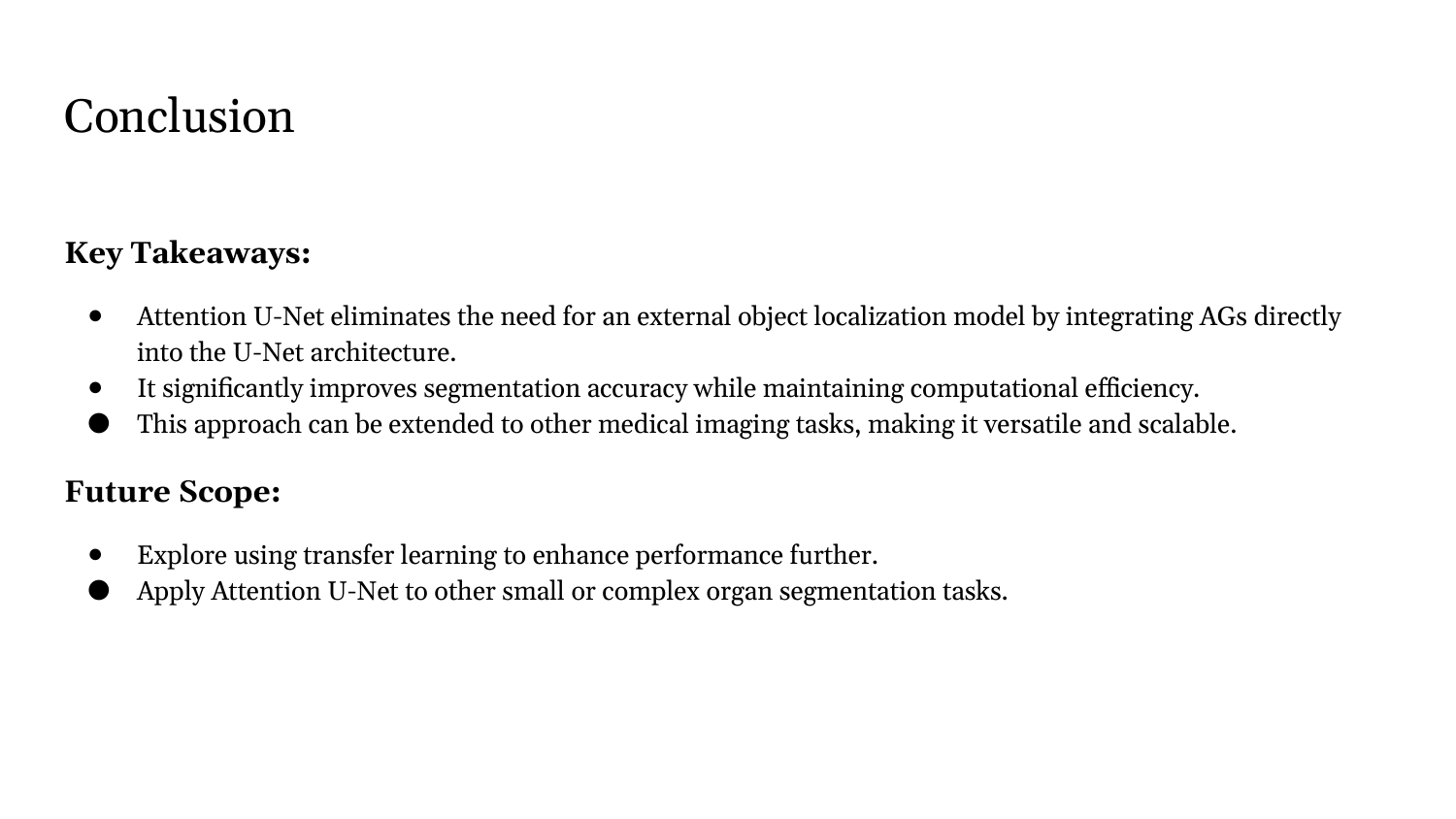

# Conclusion
Key Takeaways:
Attention U-Net eliminates the need for an external object localization model by integrating AGs directly into the U-Net architecture.
It significantly improves segmentation accuracy while maintaining computational efficiency.
This approach can be extended to other medical imaging tasks, making it versatile and scalable.
Future Scope:
Explore using transfer learning to enhance performance further.
Apply Attention U-Net to other small or complex organ segmentation tasks.